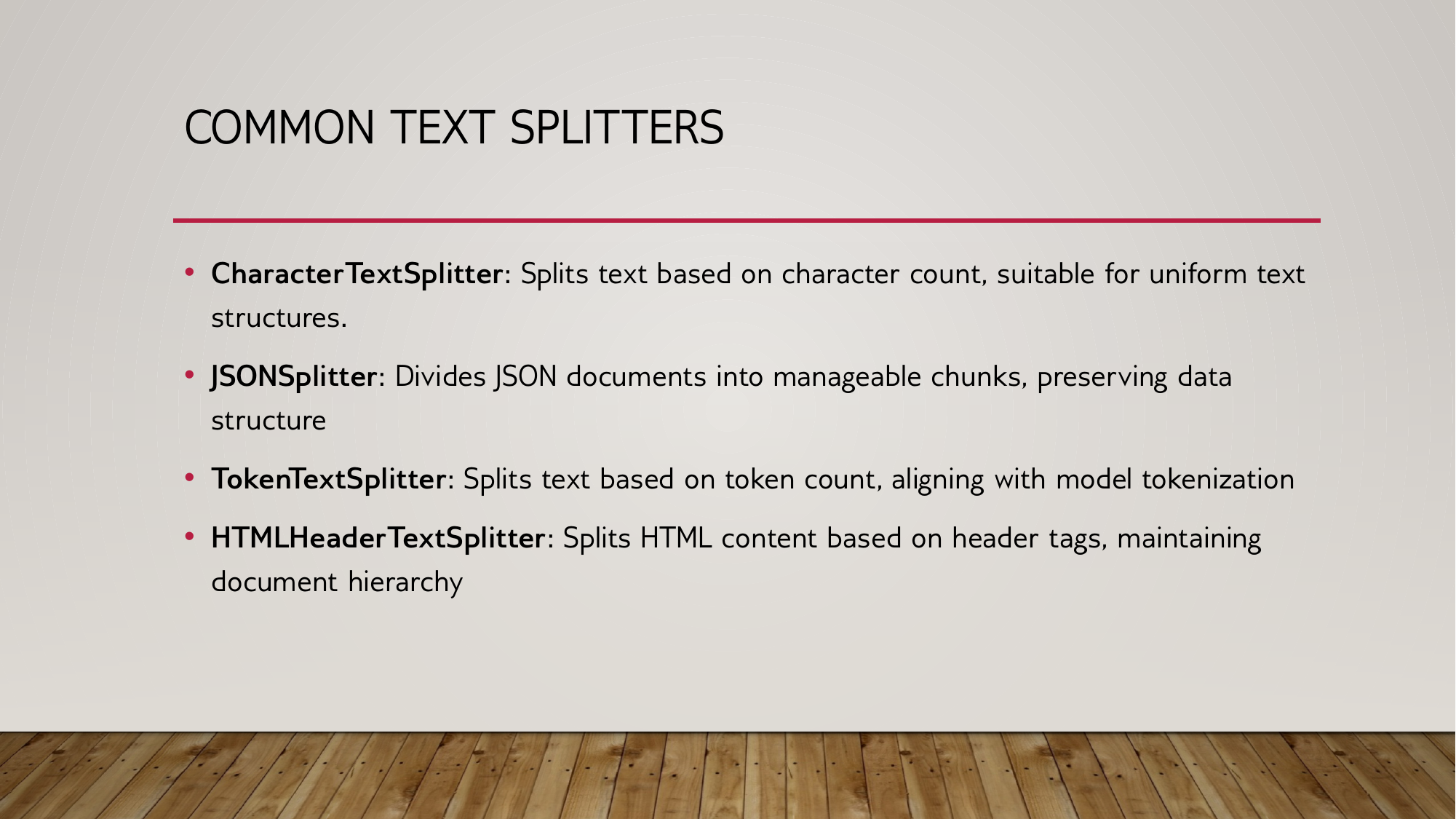

# Common text splitters
CharacterTextSplitter: Splits text based on character count, suitable for uniform text structures.
JSONSplitter: Divides JSON documents into manageable chunks, preserving data structure
TokenTextSplitter: Splits text based on token count, aligning with model tokenization
HTMLHeaderTextSplitter: Splits HTML content based on header tags, maintaining document hierarchy